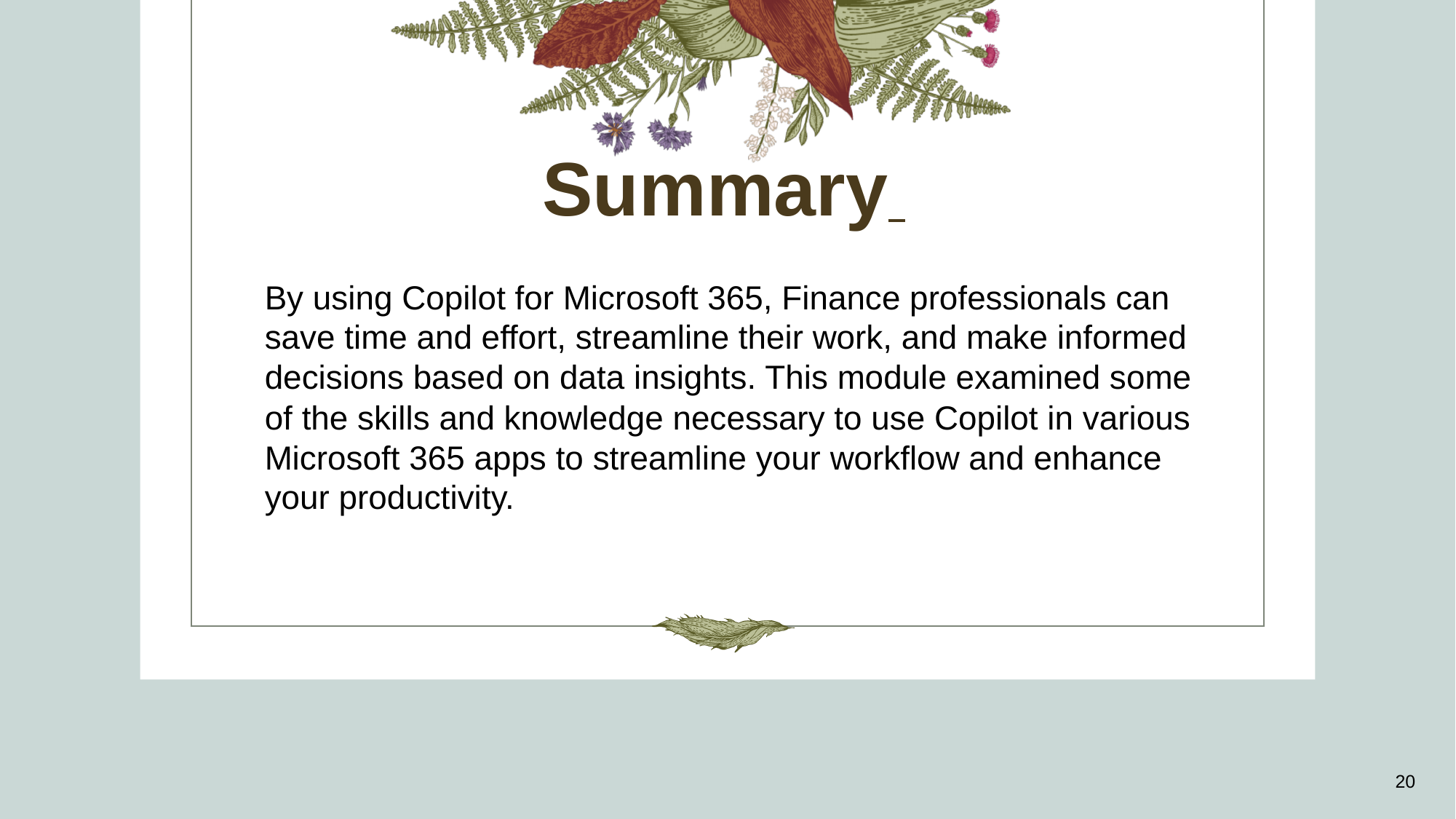

# Summary
By using Copilot for Microsoft 365, Finance professionals can save time and effort, streamline their work, and make informed decisions based on data insights. This module examined some of the skills and knowledge necessary to use Copilot in various Microsoft 365 apps to streamline your workflow and enhance your productivity.
20